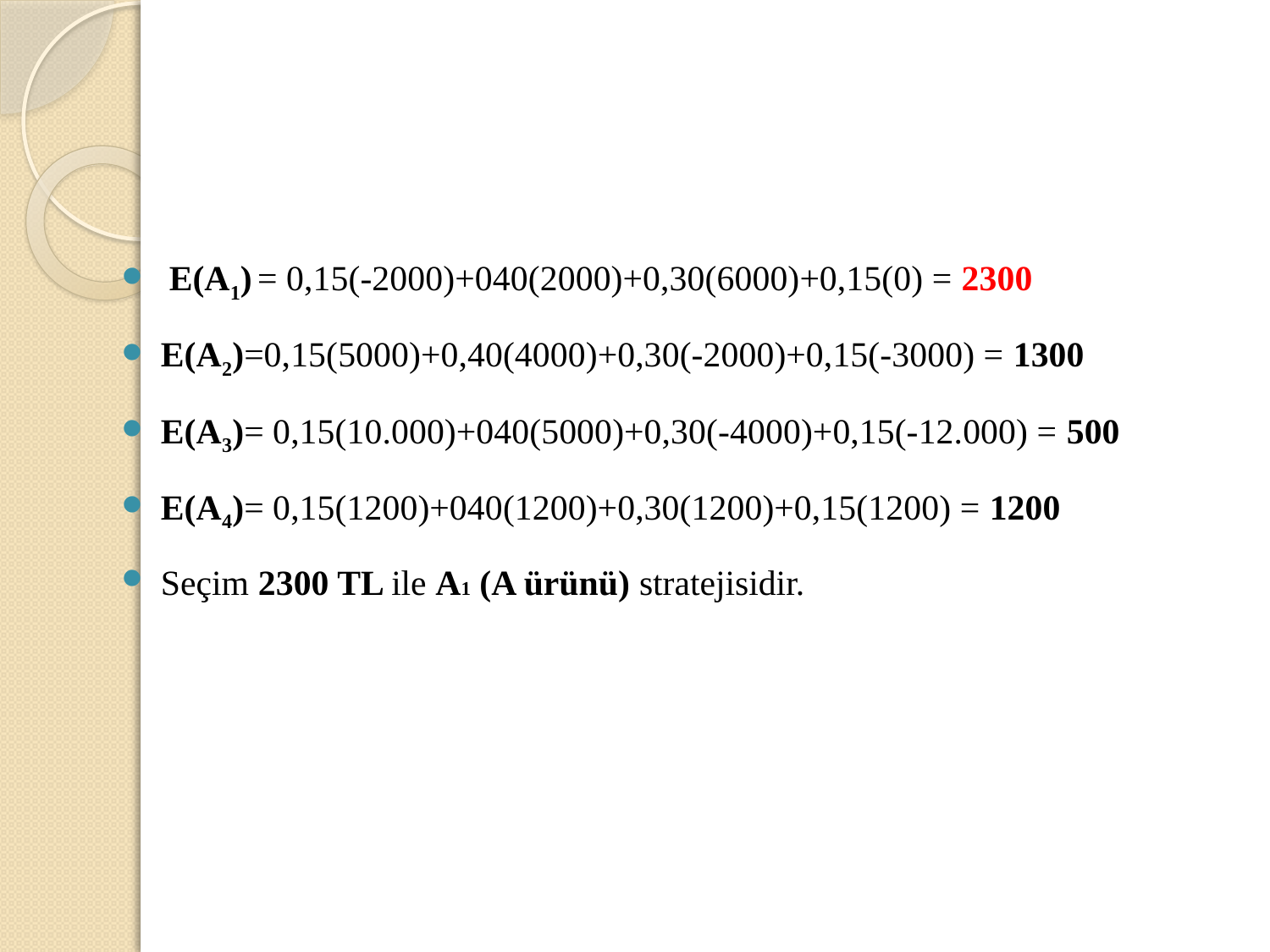

E(A1) = 0,15(-2000)+040(2000)+0,30(6000)+0,15(0) = 2300
E(A2)=0,15(5000)+0,40(4000)+0,30(-2000)+0,15(-3000) = 1300
E(A3)= 0,15(10.000)+040(5000)+0,30(-4000)+0,15(-12.000) = 500
E(A4)= 0,15(1200)+040(1200)+0,30(1200)+0,15(1200) = 1200
Seçim 2300 TL ile A1 (A ürünü) stratejisidir.